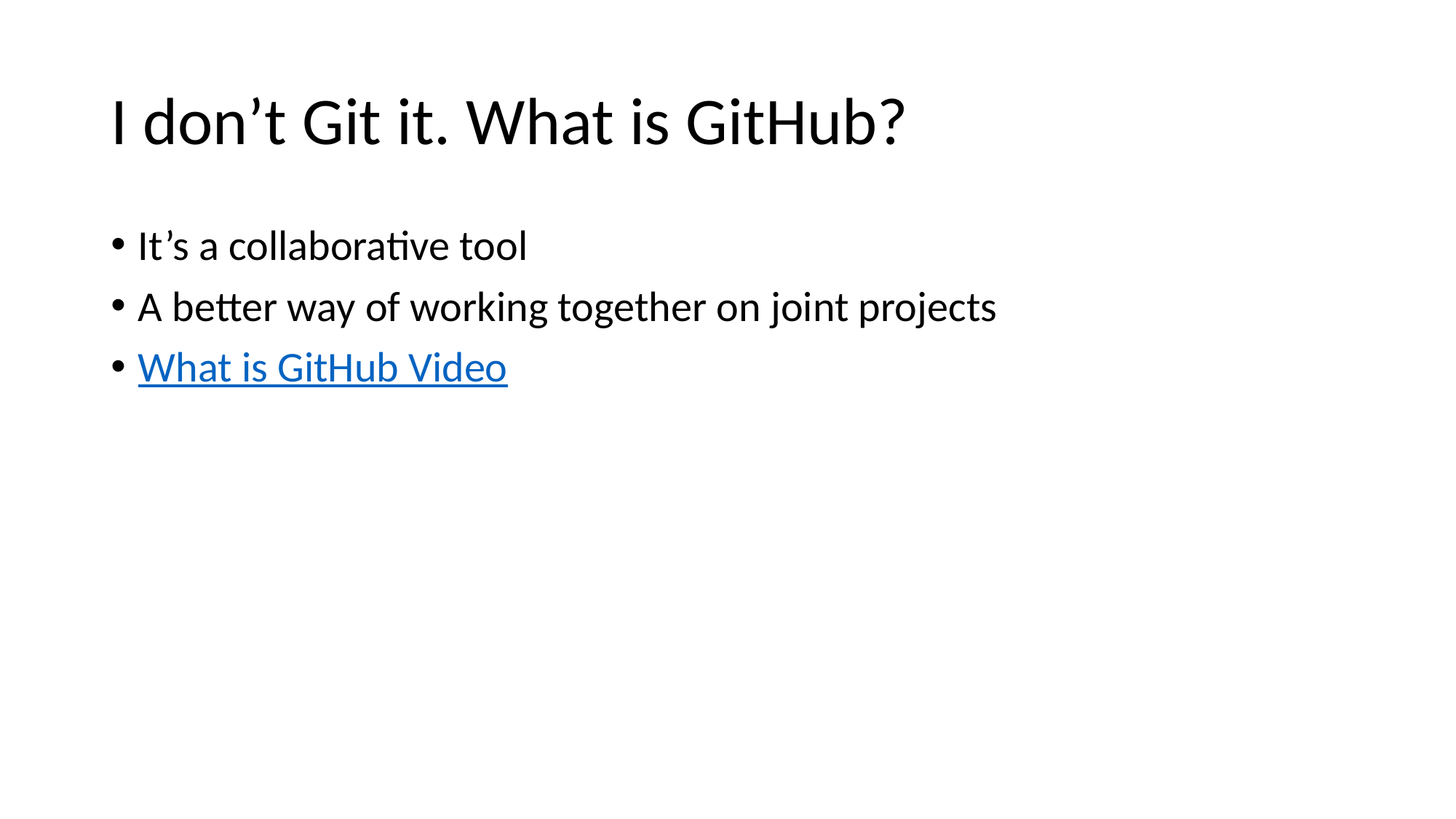

# I don’t Git it. What is GitHub?
It’s a collaborative tool
A better way of working together on joint projects
What is GitHub Video